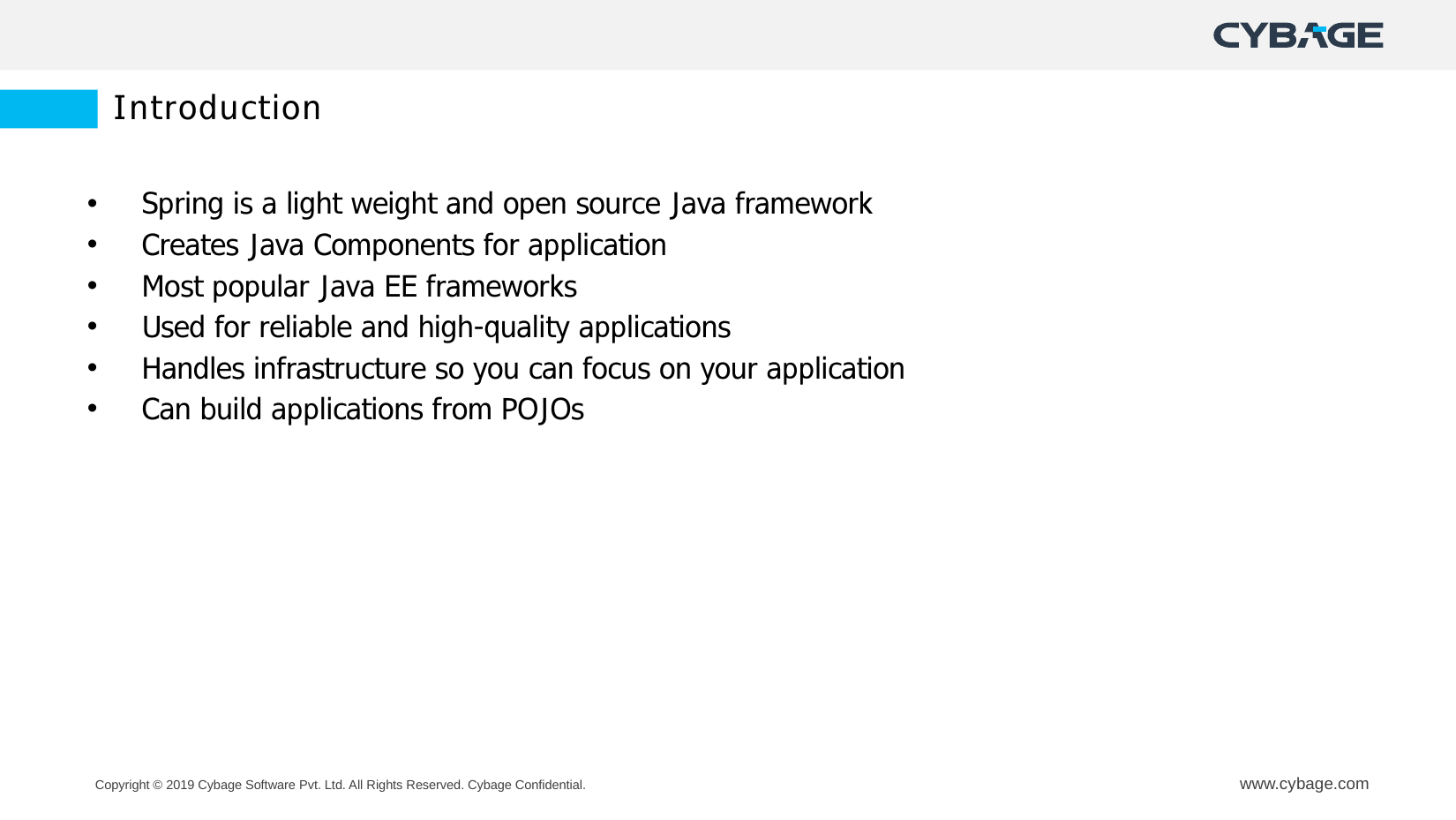

# Introduction
Spring is a light weight and open source Java framework
Creates Java Components for application
Most popular Java EE frameworks
Used for reliable and high-quality applications
Handles infrastructure so you can focus on your application
Can build applications from POJOs